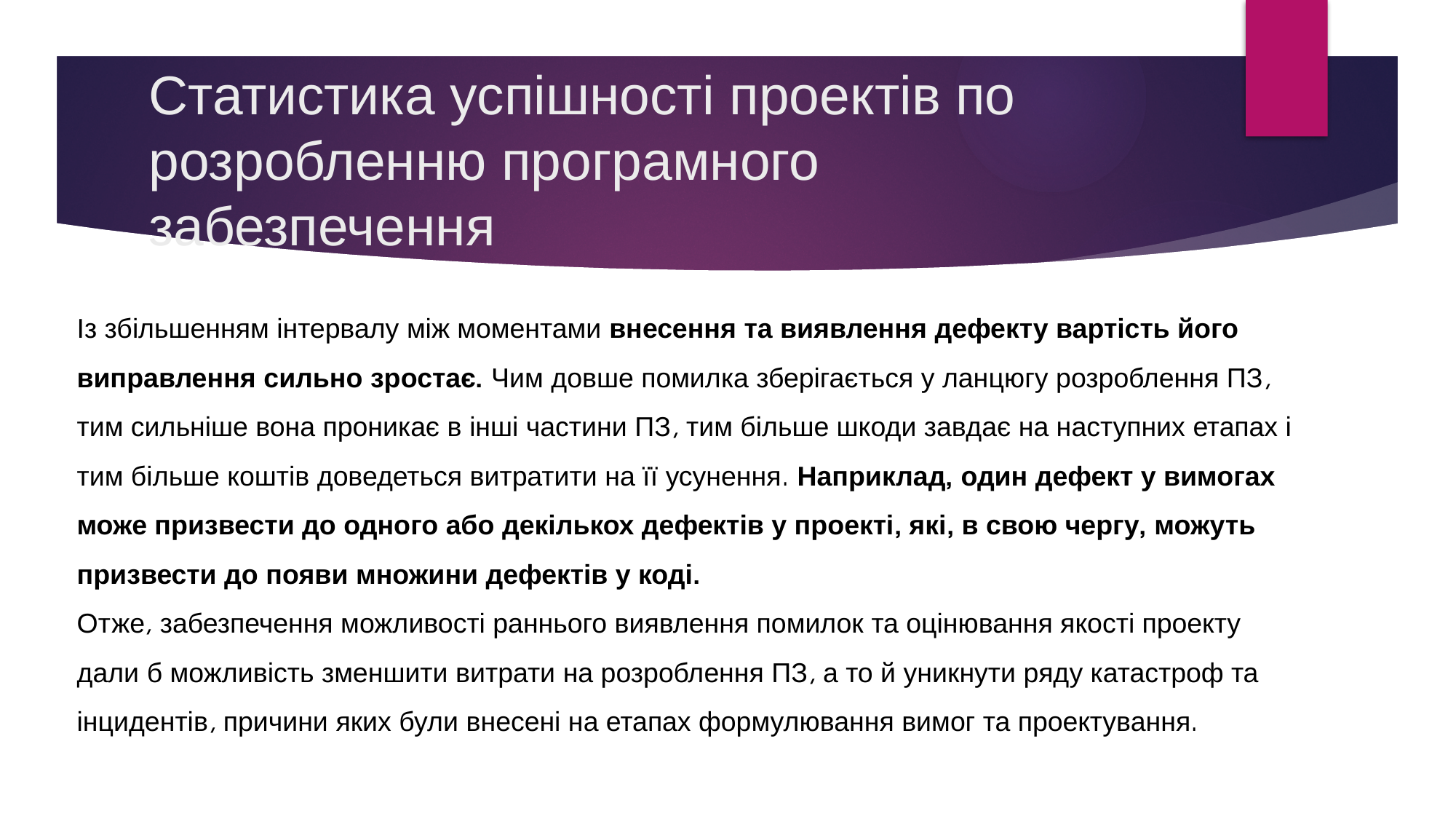

# Статистика успішності проектів по розробленню програмного забезпечення
Із збільшенням інтервалу між моментами внесення та виявлення дефекту вартість його виправлення сильно зростає. Чим довше помилка зберігається у ланцюгу розроблення ПЗ, тим сильніше вона проникає в інші частини ПЗ, тим більше шкоди завдає на наступних етапах і тим більше коштів доведеться витратити на її усунення. Наприклад, один дефект у вимогах може призвести до одного або декількох дефектів у проекті, які, в свою чергу, можуть призвести до появи множини дефектів у коді.
Отже, забезпечення можливості раннього виявлення помилок та оцінювання якості проекту дали б можливість зменшити витрати на розроблення ПЗ, а то й уникнути ряду катастроф та інцидентів, причини яких були внесені на етапах формулювання вимог та проектування.